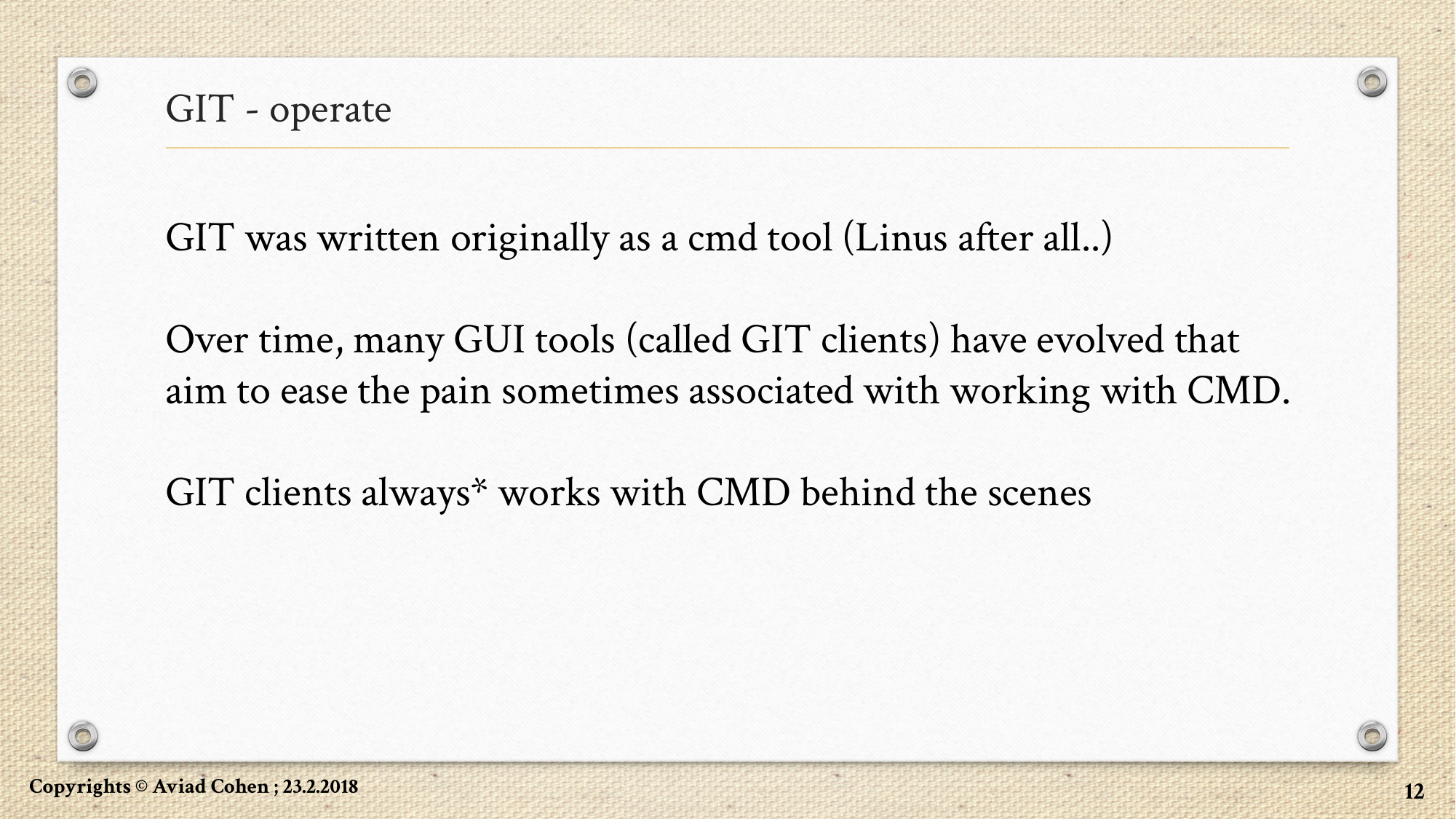

# GIT - operate

GIT was written originally as a cmd tool (Linus after all..)

Over time, many GUI tools (called GIT clients) have evolved that aim to ease the pain sometimes associated with working with CMD.

GIT clients always* works with CMD behind the scenes
Copyrights © Aviad Cohen ; 23.2.2018
12